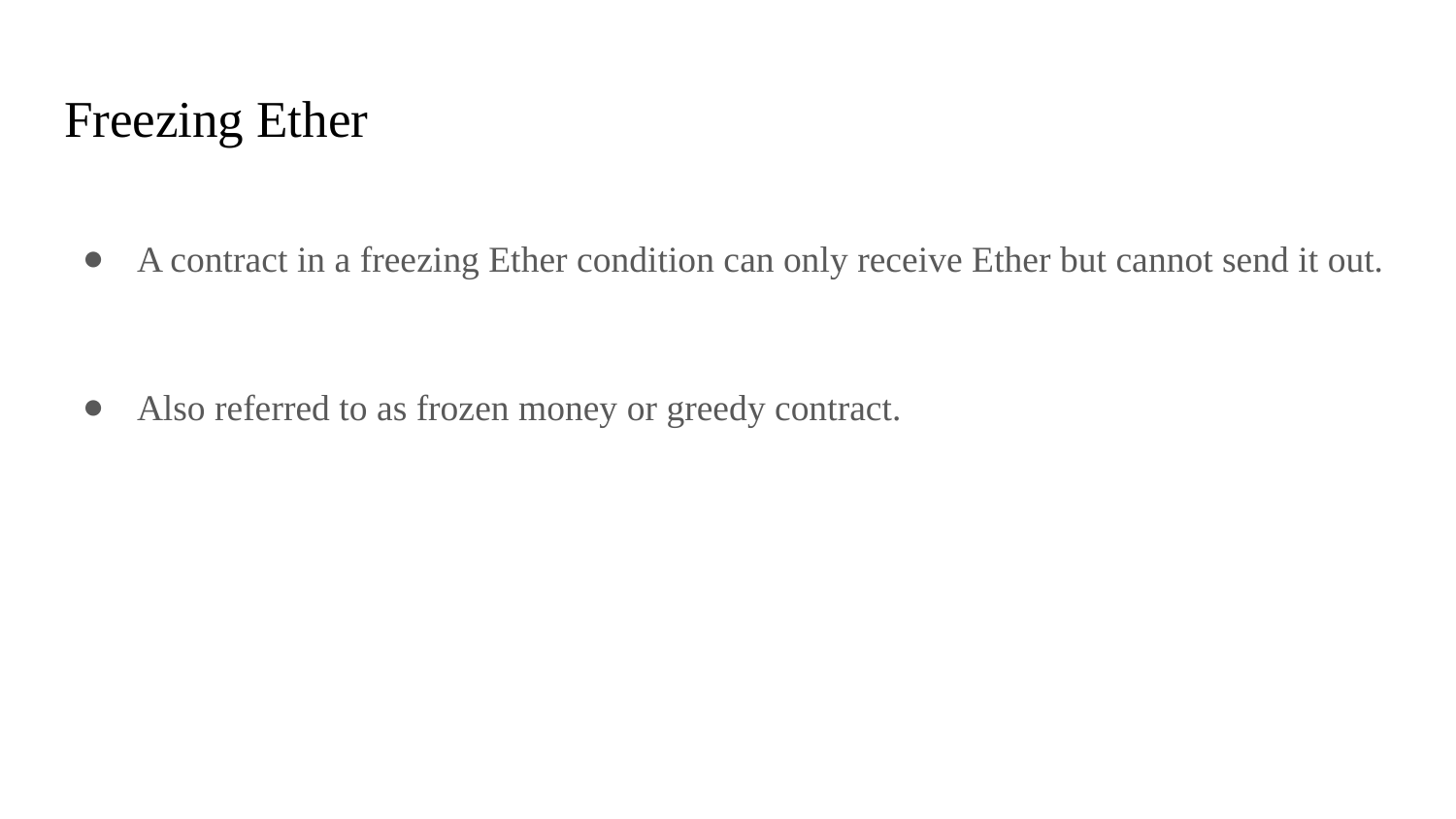

# Freezing Ether
A contract in a freezing Ether condition can only receive Ether but cannot send it out.

Also referred to as frozen money or greedy contract.